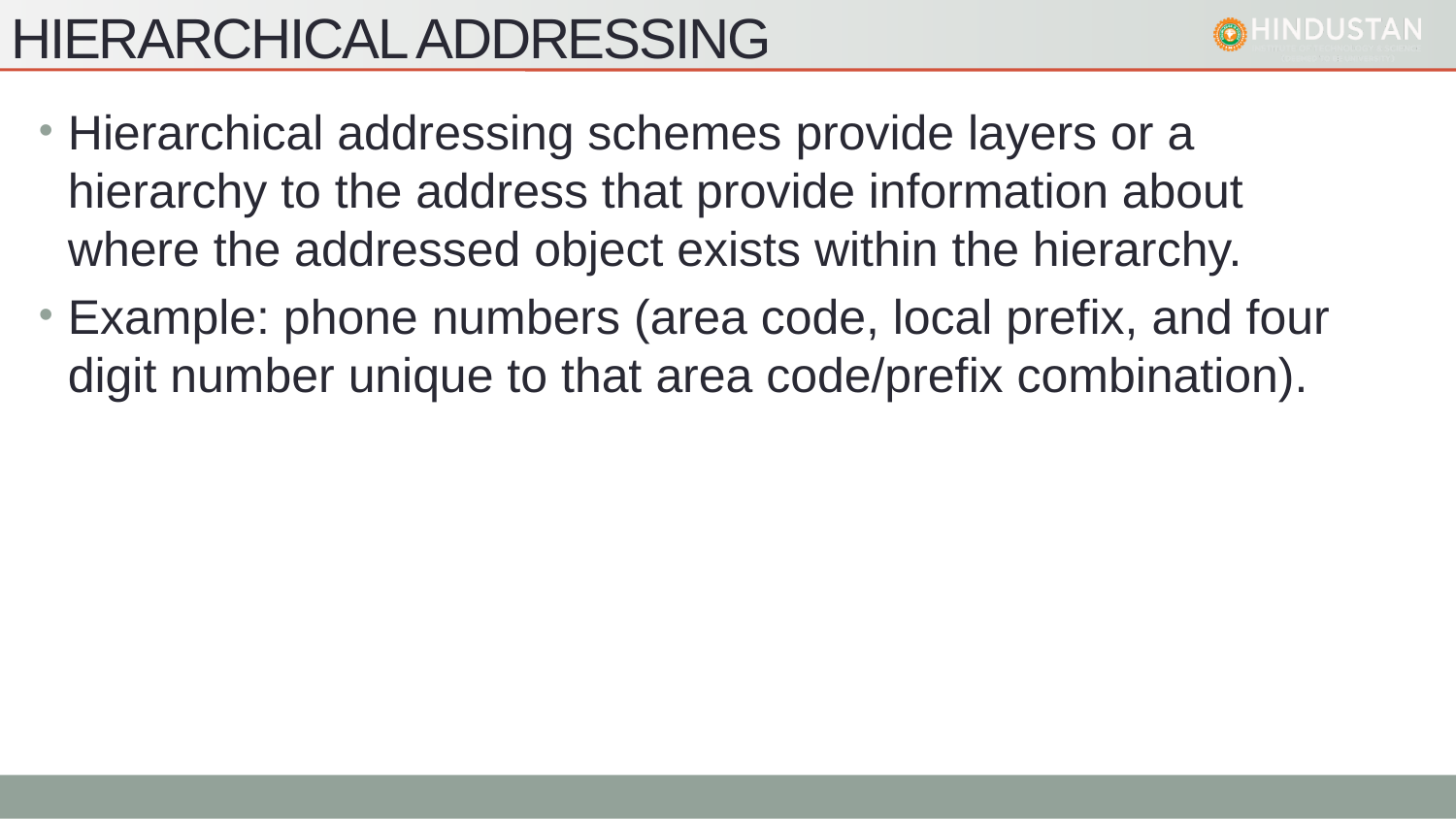

# Hierarchical Addressing
Hierarchical addressing schemes provide layers or a hierarchy to the address that provide information about where the addressed object exists within the hierarchy.
Example: phone numbers (area code, local prefix, and four digit number unique to that area code/prefix combination).